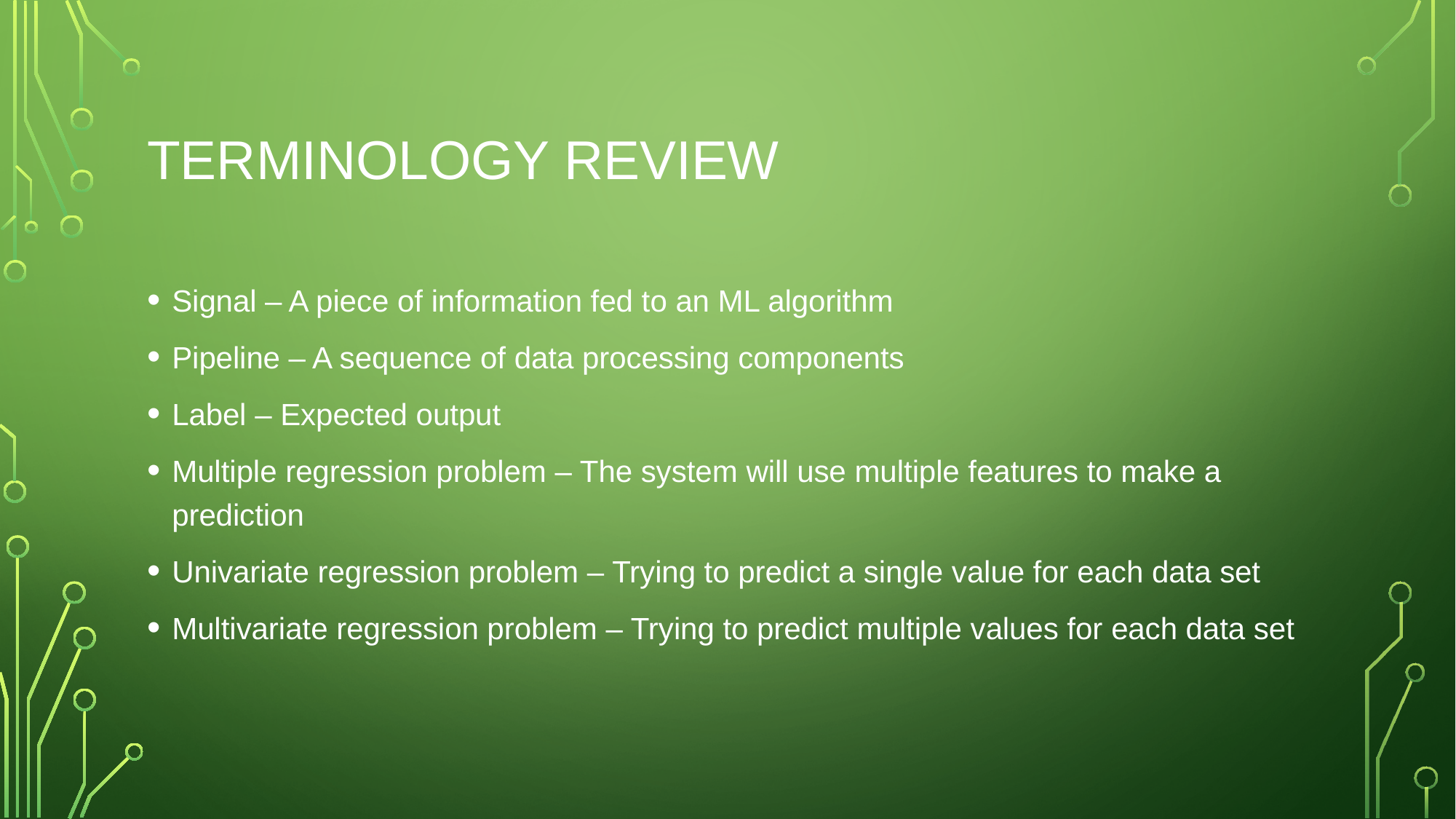

# Terminology review
Signal – A piece of information fed to an ML algorithm
Pipeline – A sequence of data processing components
Label – Expected output
Multiple regression problem – The system will use multiple features to make a prediction
Univariate regression problem – Trying to predict a single value for each data set
Multivariate regression problem – Trying to predict multiple values for each data set